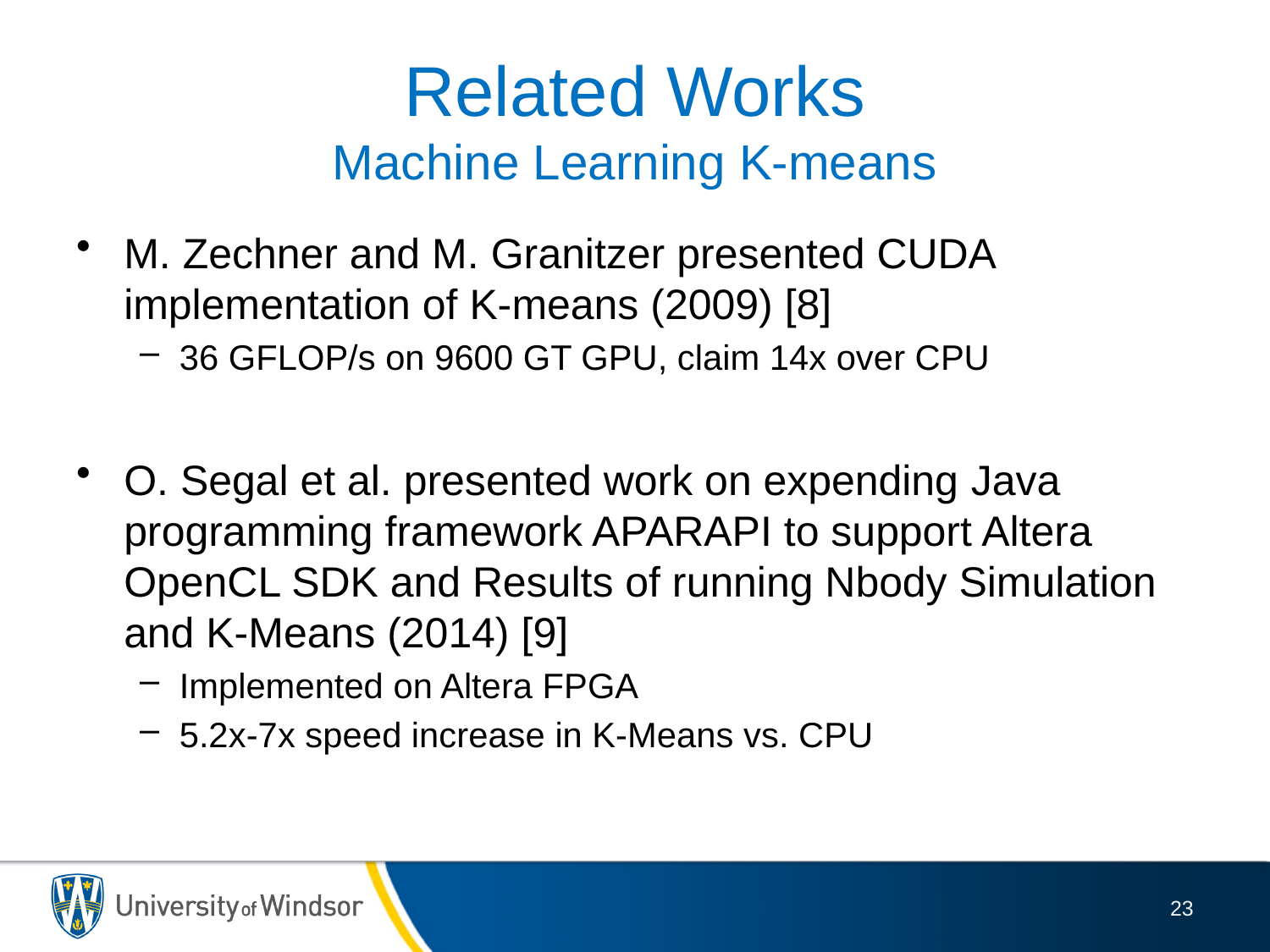

# Related Works Machine Learning K-means
M. Zechner and M. Granitzer presented CUDA implementation of K-means (2009) [8]
36 GFLOP/s on 9600 GT GPU, claim 14x over CPU

O. Segal et al. presented work on expending Java programming framework APARAPI to support Altera OpenCL SDK and Results of running Nbody Simulation and K-Means (2014) [9]
Implemented on Altera FPGA
5.2x-7x speed increase in K-Means vs. CPU
23